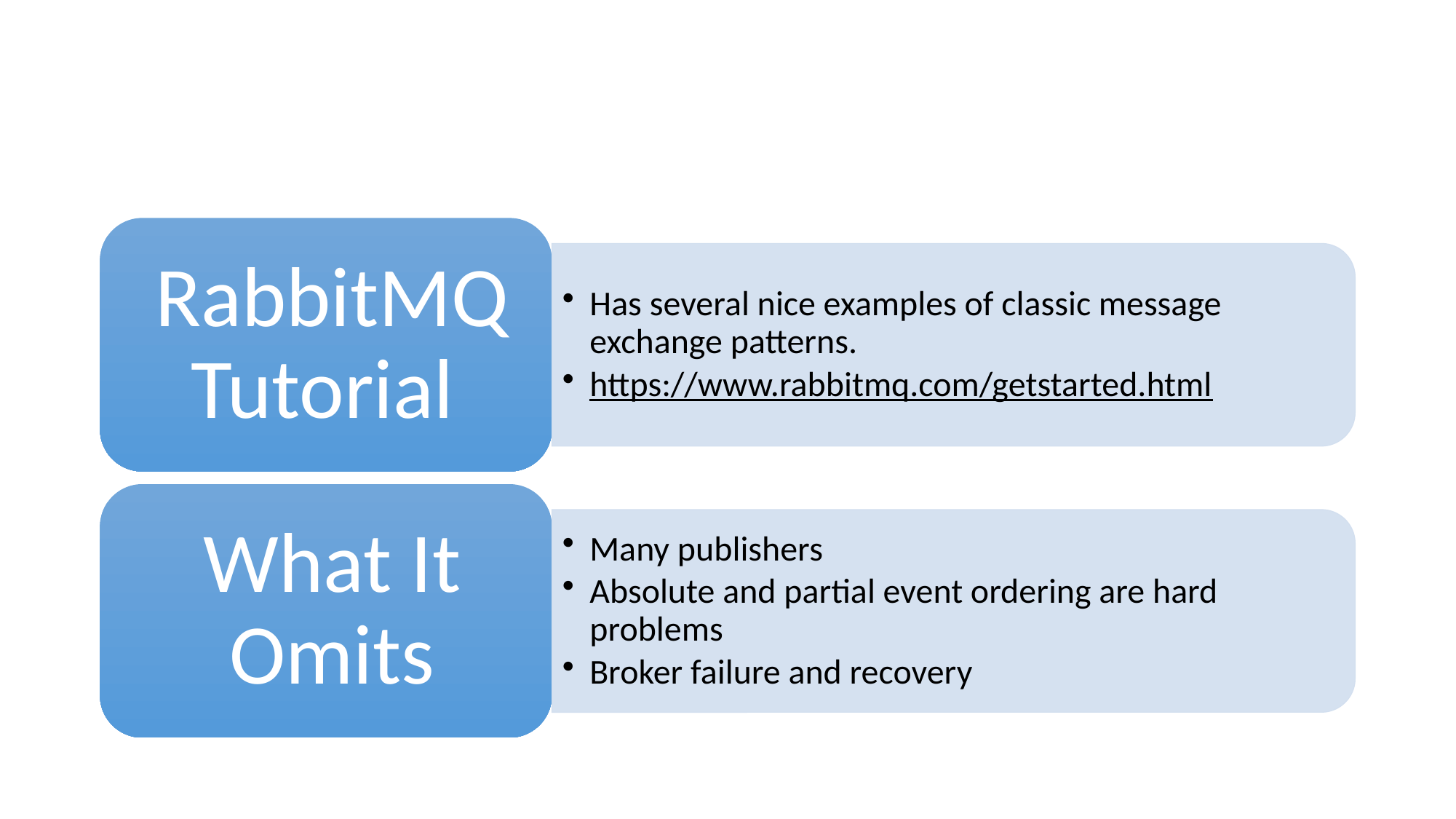

# More Examples
Has several nice examples of classic message exchange patterns.
https://www.rabbitmq.com/getstarted.html
RabbitMQ Tutorial
Many publishers
Absolute and partial event ordering are hard problems
Broker failure and recovery
What It Omits